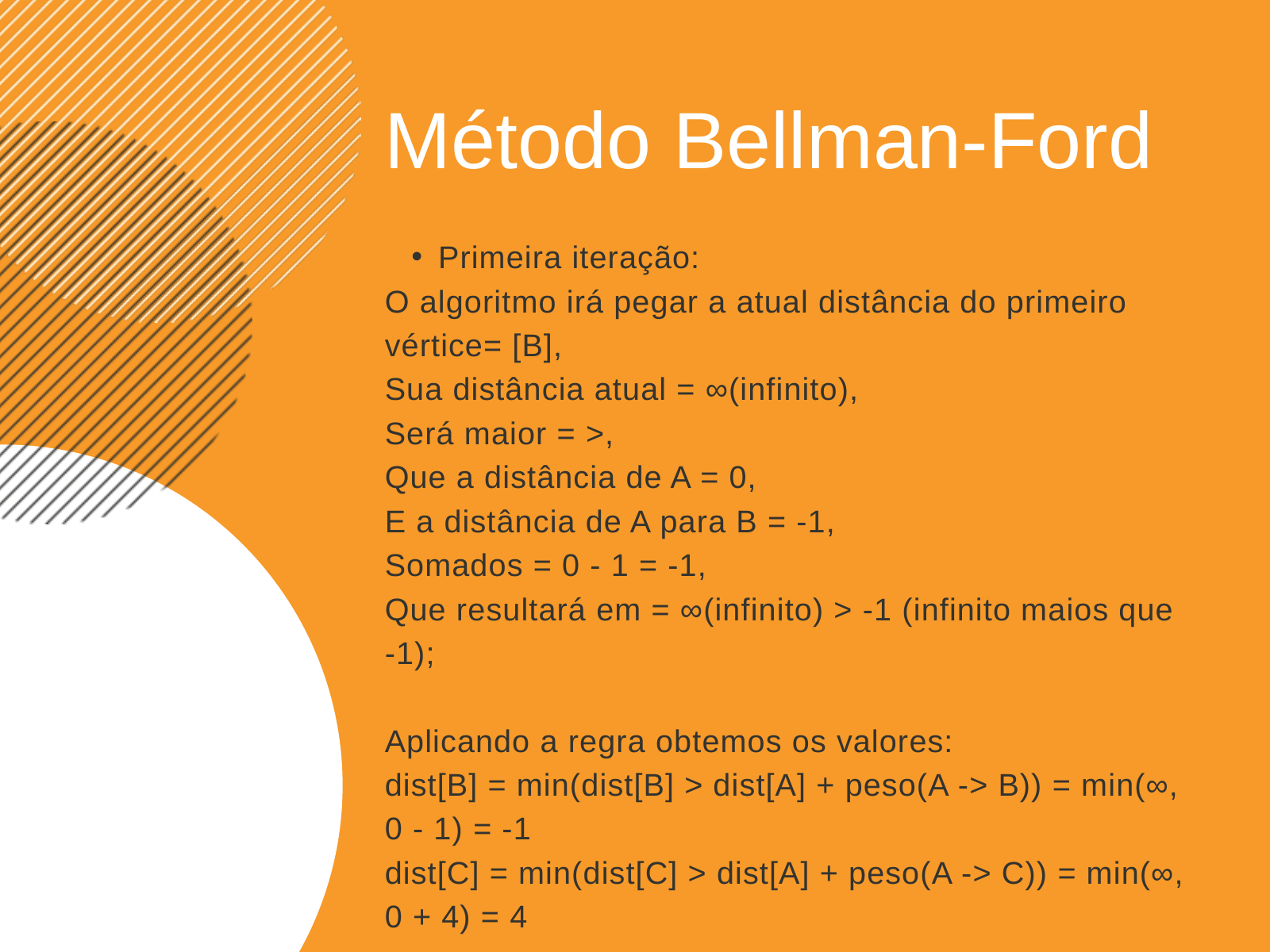

Método Bellman-Ford

Primeira iteração:
O algoritmo irá pegar a atual distância do primeiro vértice= [B],
Sua distância atual = ∞(infinito),
Será maior = >,
Que a distância de A = 0,
E a distância de A para B = -1,
Somados = 0 - 1 = -1,
Que resultará em = ∞(infinito) > -1 (infinito maios que -1);

Aplicando a regra obtemos os valores:
dist[B] = min(dist[B] > dist[A] + peso(A -> B)) = min(∞, 0 - 1) = -1
dist[C] = min(dist[C] > dist[A] + peso(A -> C)) = min(∞, 0 + 4) = 4